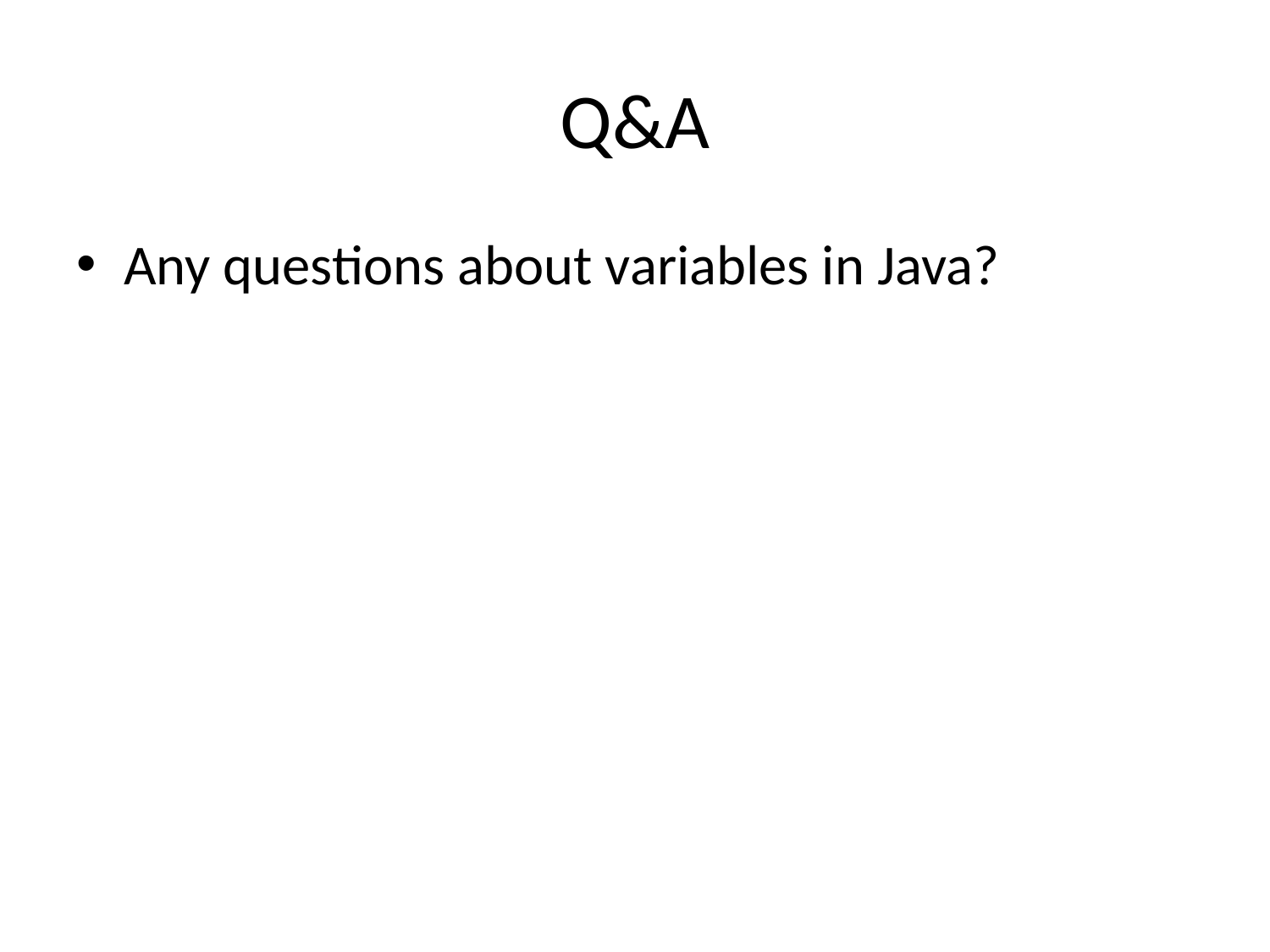

# Q&A
Any questions about variables in Java?